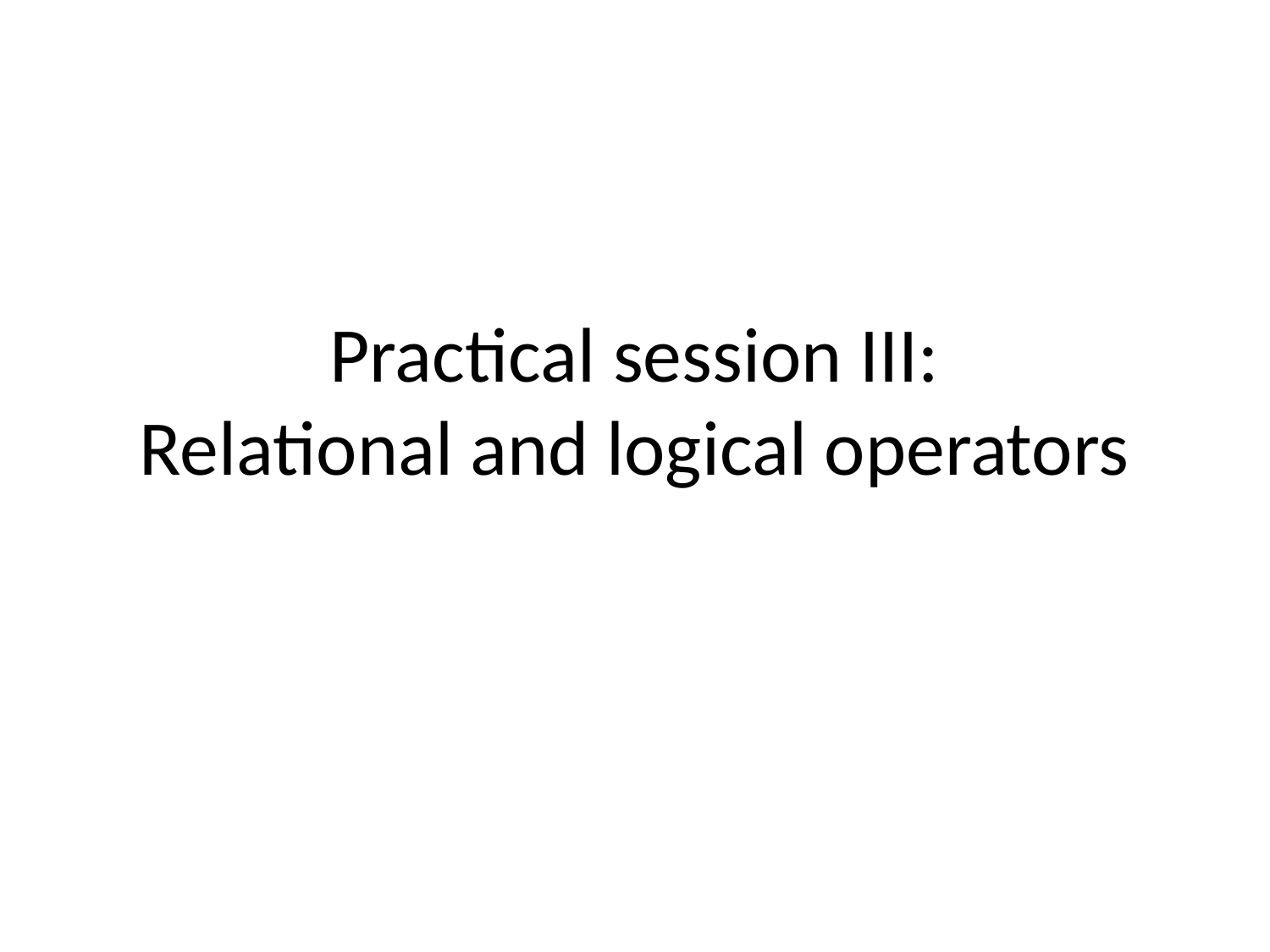

# Practical session III: Relational and logical operators